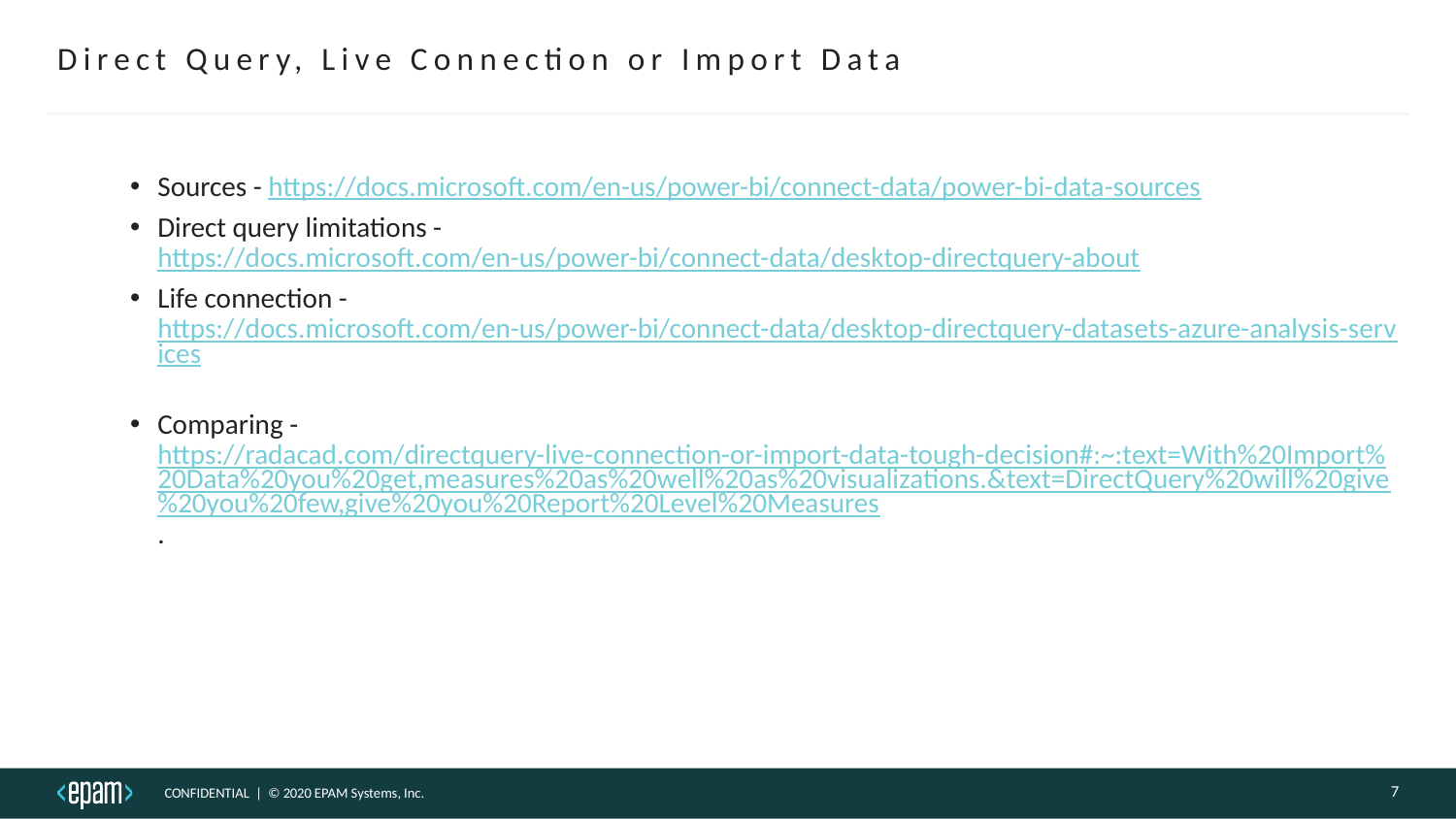

# Direct Query, Live Connection or Import Data

Sources - https://docs.microsoft.com/en-us/power-bi/connect-data/power-bi-data-sources
Direct query limitations - https://docs.microsoft.com/en-us/power-bi/connect-data/desktop-directquery-about
Life connection - https://docs.microsoft.com/en-us/power-bi/connect-data/desktop-directquery-datasets-azure-analysis-services
Comparing - https://radacad.com/directquery-live-connection-or-import-data-tough-decision#:~:text=With%20Import%20Data%20you%20get,measures%20as%20well%20as%20visualizations.&text=DirectQuery%20will%20give%20you%20few,give%20you%20Report%20Level%20Measures.

7